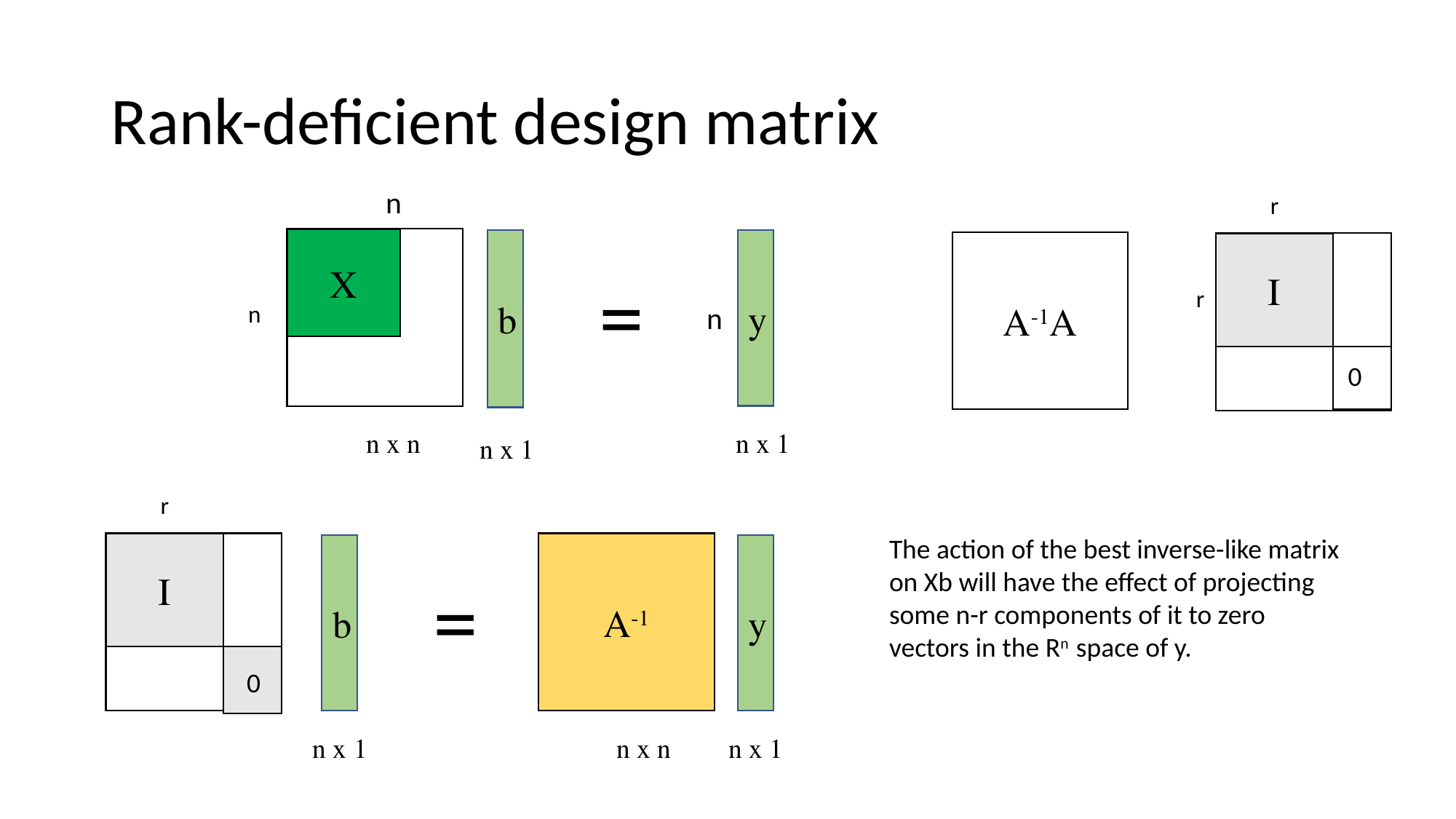

# Rank-deficient design matrix
n
r
X
X
b
y
A-1A
X
I
=
r
n
n

0
n x n
n x 1
n x 1
r
The action of the best inverse-like matrix on Xb will have the effect of projecting some n-r components of it to zero vectors in the Rn  space of y.

I
X
A-1
b
y
=

0
n x 1
n x n
n x 1